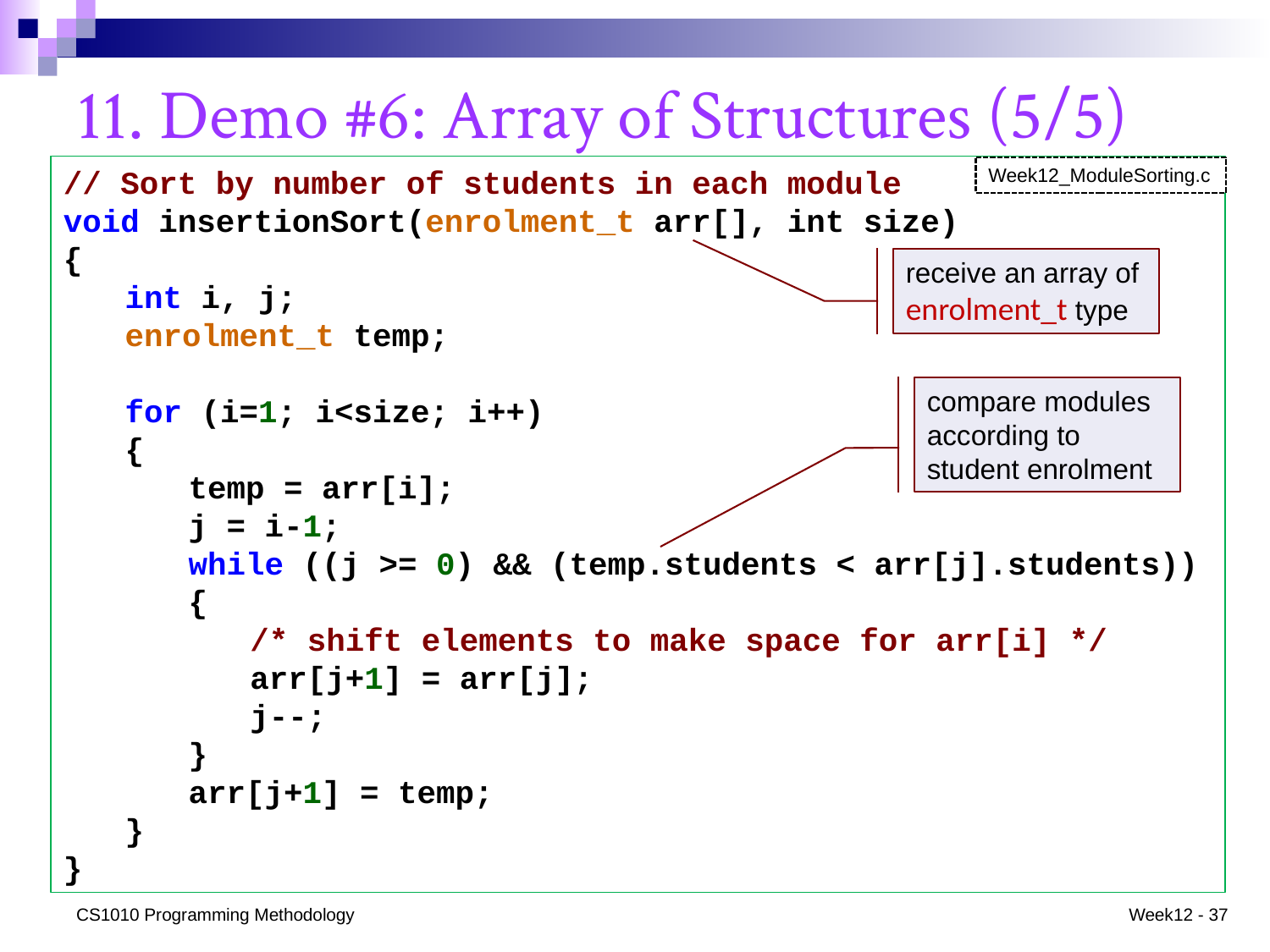

# 11. Demo #6: Array of Structures (5/5)
// Sort by number of students in each module
void insertionSort(enrolment_t arr[], int size)
{
	int i, j;
	enrolment_t temp;

	for (i=1; i<size; i++)
	{
		temp = arr[i];
		j = i-1;
		while ((j >= 0) && (temp.students < arr[j].students))
		{
			/* shift elements to make space for arr[i] */
			arr[j+1] = arr[j];
			j--;
		}
		arr[j+1] = temp;
	}
}
Week12_ModuleSorting.c
receive an array of
enrolment_t type
compare modules according to student enrolment
CS1010 Programming Methodology
Week12 - 37